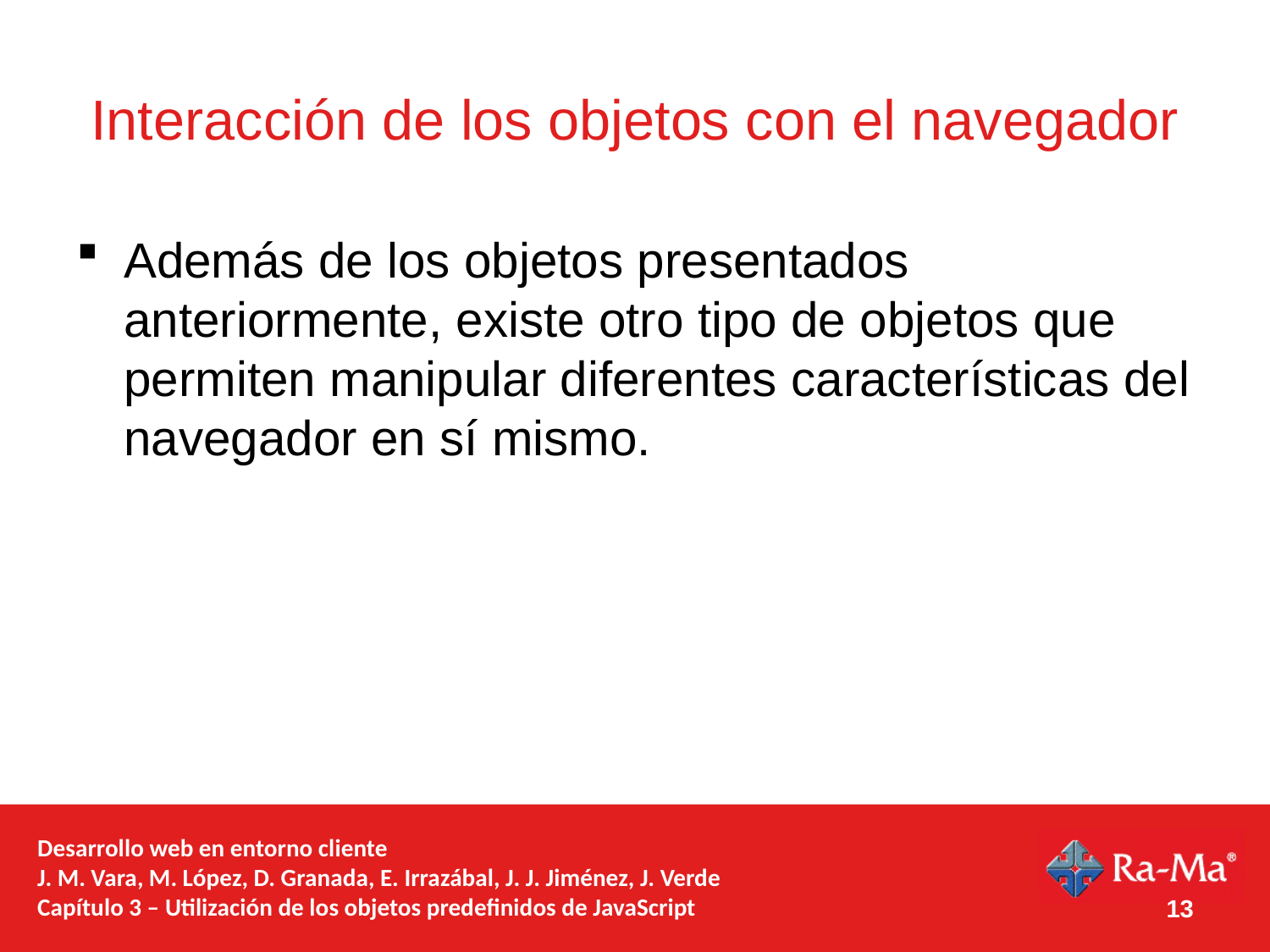

# Interacción de los objetos con el navegador
Además de los objetos presentados anteriormente, existe otro tipo de objetos que permiten manipular diferentes características del navegador en sí mismo.

Desarrollo web en entorno cliente
J. M. Vara, M. López, D. Granada, E. Irrazábal, J. J. Jiménez, J. Verde
Capítulo 3 – Utilización de los objetos predefinidos de JavaScript
13